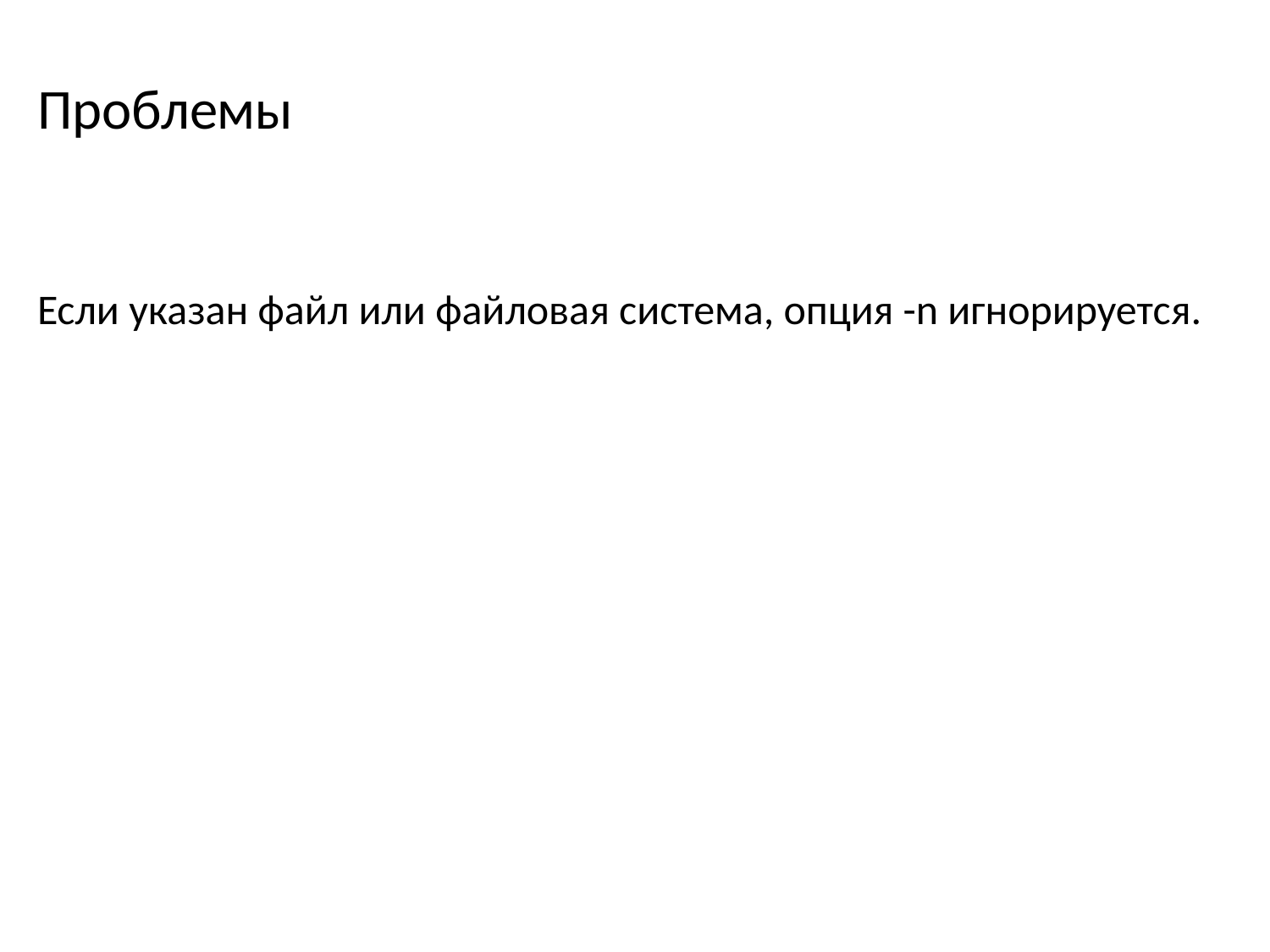

Проблемы
Если указан файл или файловая система, опция -n игнорируется.